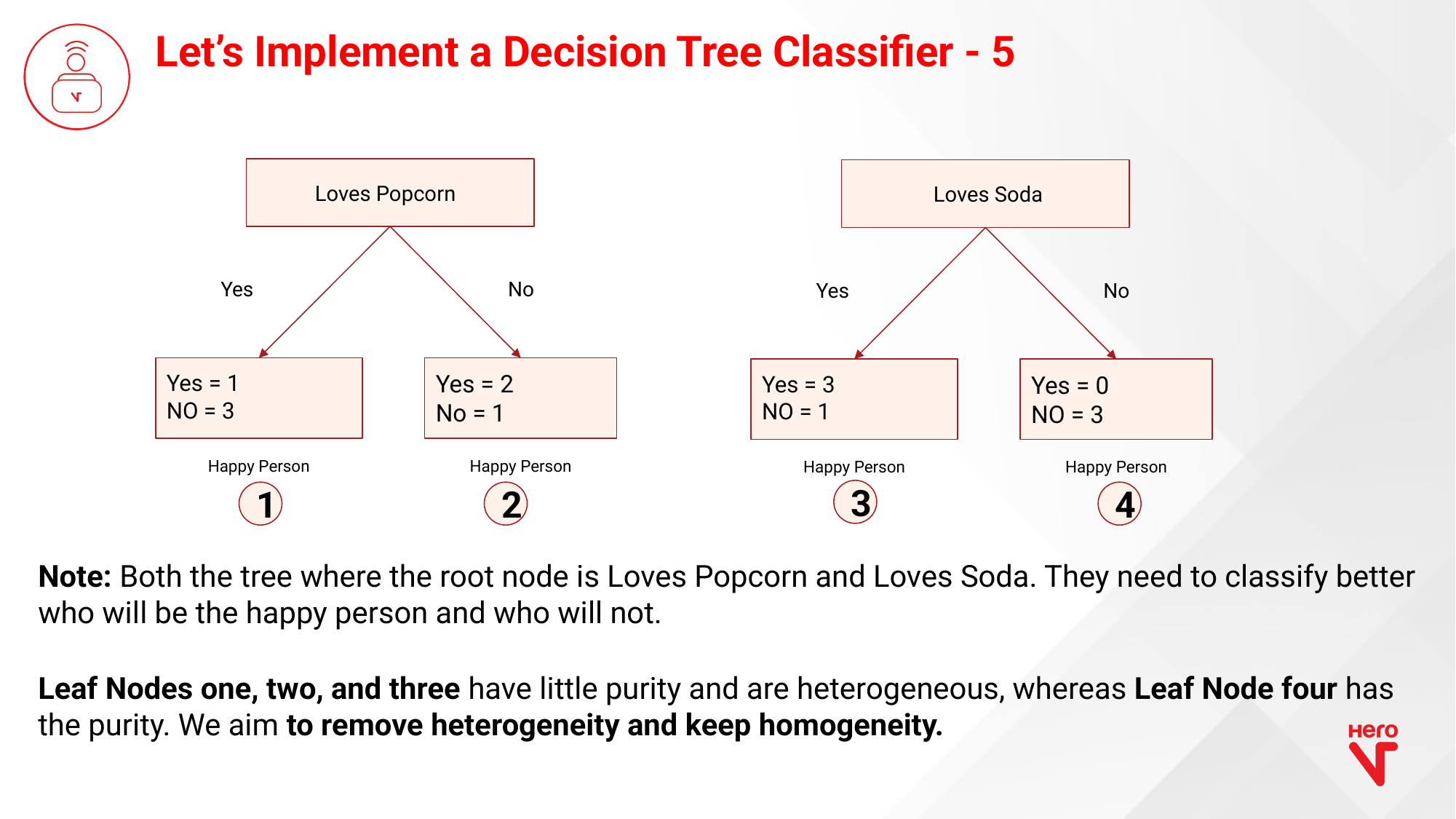

Let’s Implement a Decision Tree Classifier - 5
           Loves Popcorn
 Loves Soda
Yes
No
Yes
No
Yes = 2
No = 1
Yes = 1
NO = 3
Yes = 0
NO = 3
Yes = 3
NO = 1
Happy Person
Happy Person
Happy Person
Happy Person
3
2
4
1
Note: Both the tree where the root node is Loves Popcorn and Loves Soda. They need to classify better who will be the happy person and who will not.
Leaf Nodes one, two, and three have little purity and are heterogeneous, whereas Leaf Node four has the purity. We aim to remove heterogeneity and keep homogeneity.